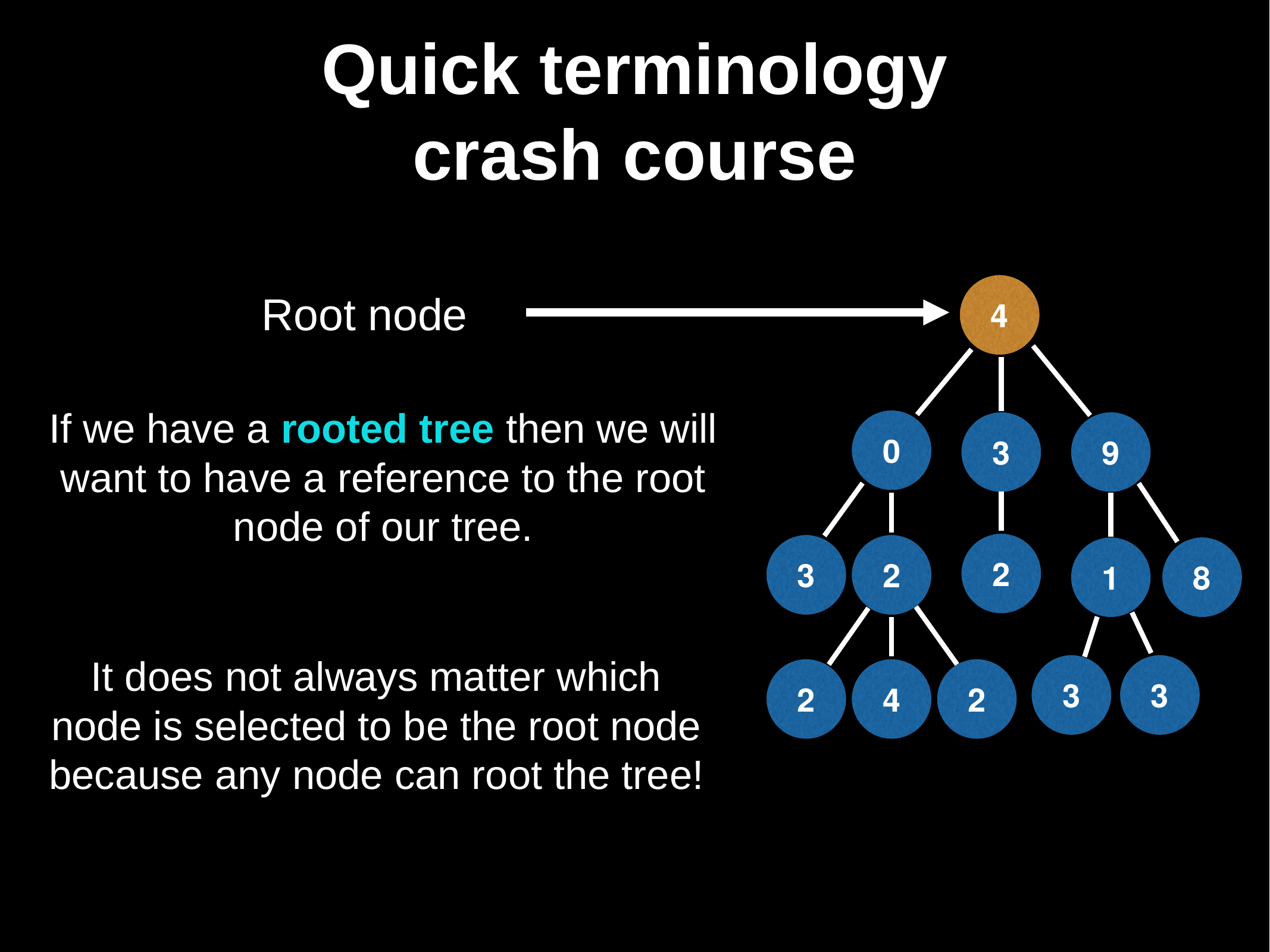

# Quick terminology
crash course
4
Root node

If we have a rooted tree then we will want to have a reference to the root node of our tree.
0
3
9

2
3
2
1
8
It does not always matter which node is selected to be the root node because any node can root the tree!

3
3
2
4
2